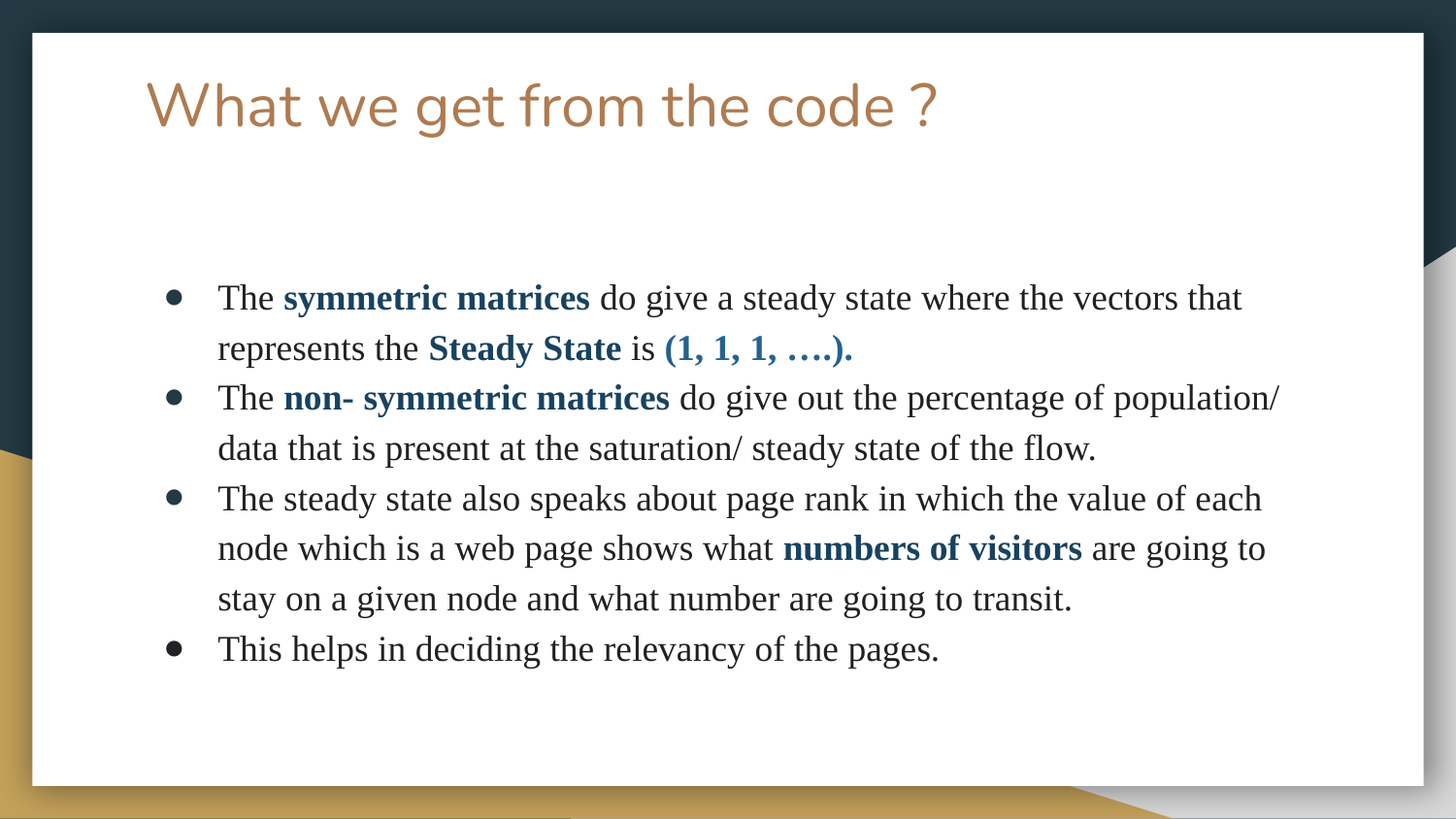

# What we get from the code ?
The symmetric matrices do give a steady state where the vectors that represents the Steady State is (1, 1, 1, ….).
The non- symmetric matrices do give out the percentage of population/ data that is present at the saturation/ steady state of the flow.
The steady state also speaks about page rank in which the value of each node which is a web page shows what numbers of visitors are going to stay on a given node and what number are going to transit.
This helps in deciding the relevancy of the pages.